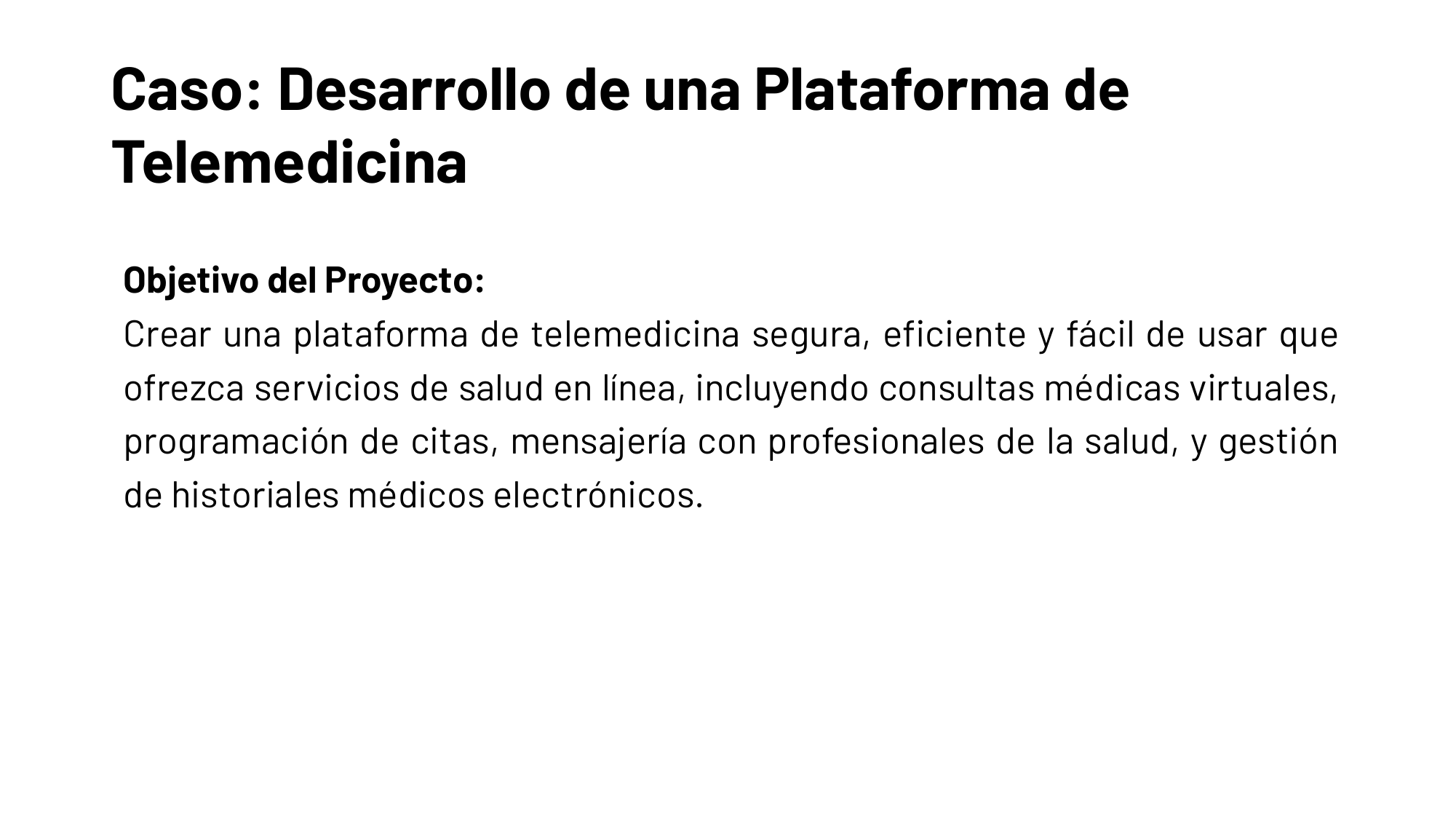

# Caso: Desarrollo de una Plataforma de Telemedicina
Objetivo del Proyecto:
Crear una plataforma de telemedicina segura, eficiente y fácil de usar que ofrezca servicios de salud en línea, incluyendo consultas médicas virtuales, programación de citas, mensajería con profesionales de la salud, y gestión de historiales médicos electrónicos.